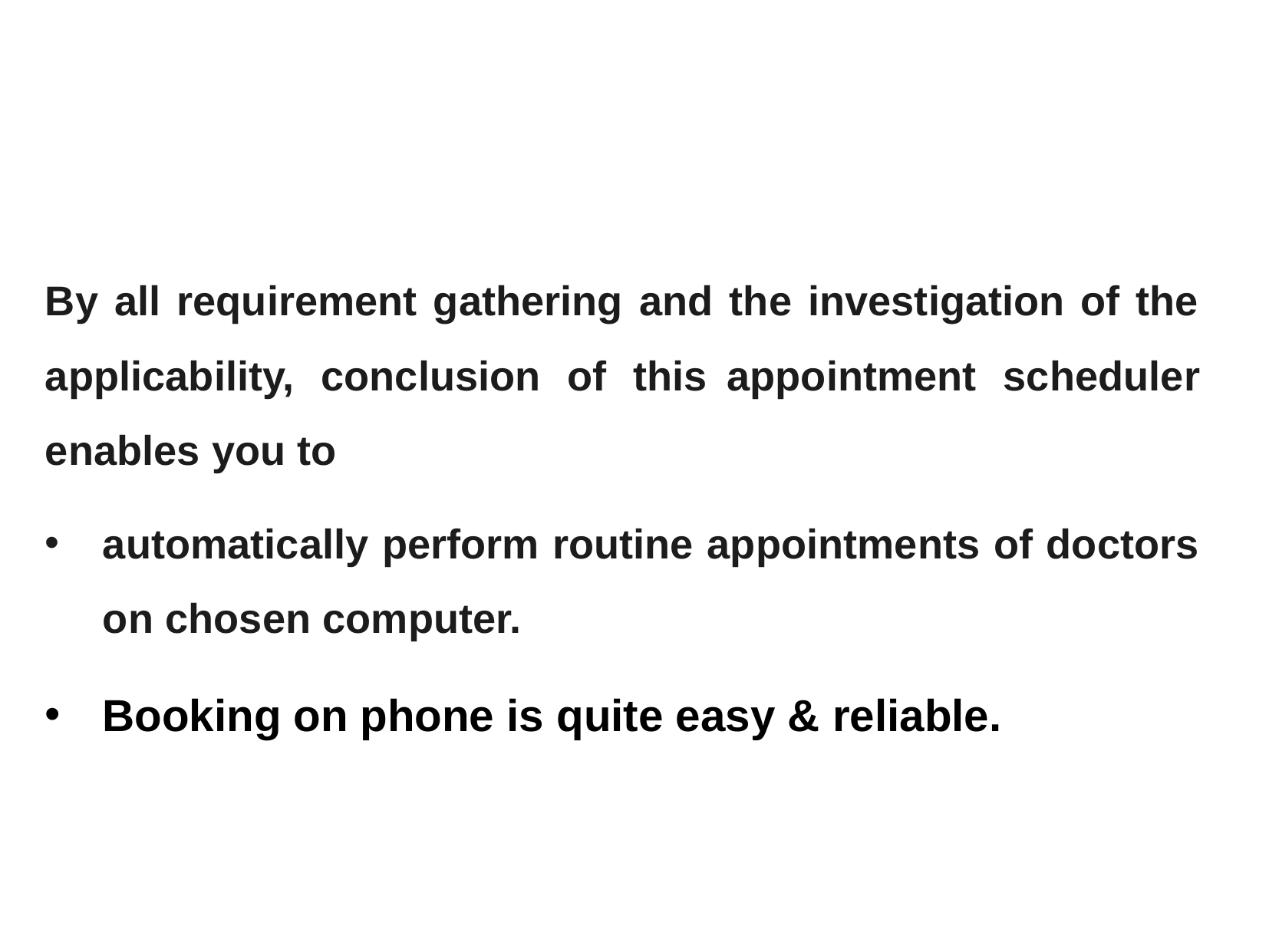

Conclusion
By all requirement gathering and the investigation of the applicability, conclusion of this appointment scheduler enables you to
automatically perform routine appointments of doctors on chosen computer.
Booking on phone is quite easy & reliable.